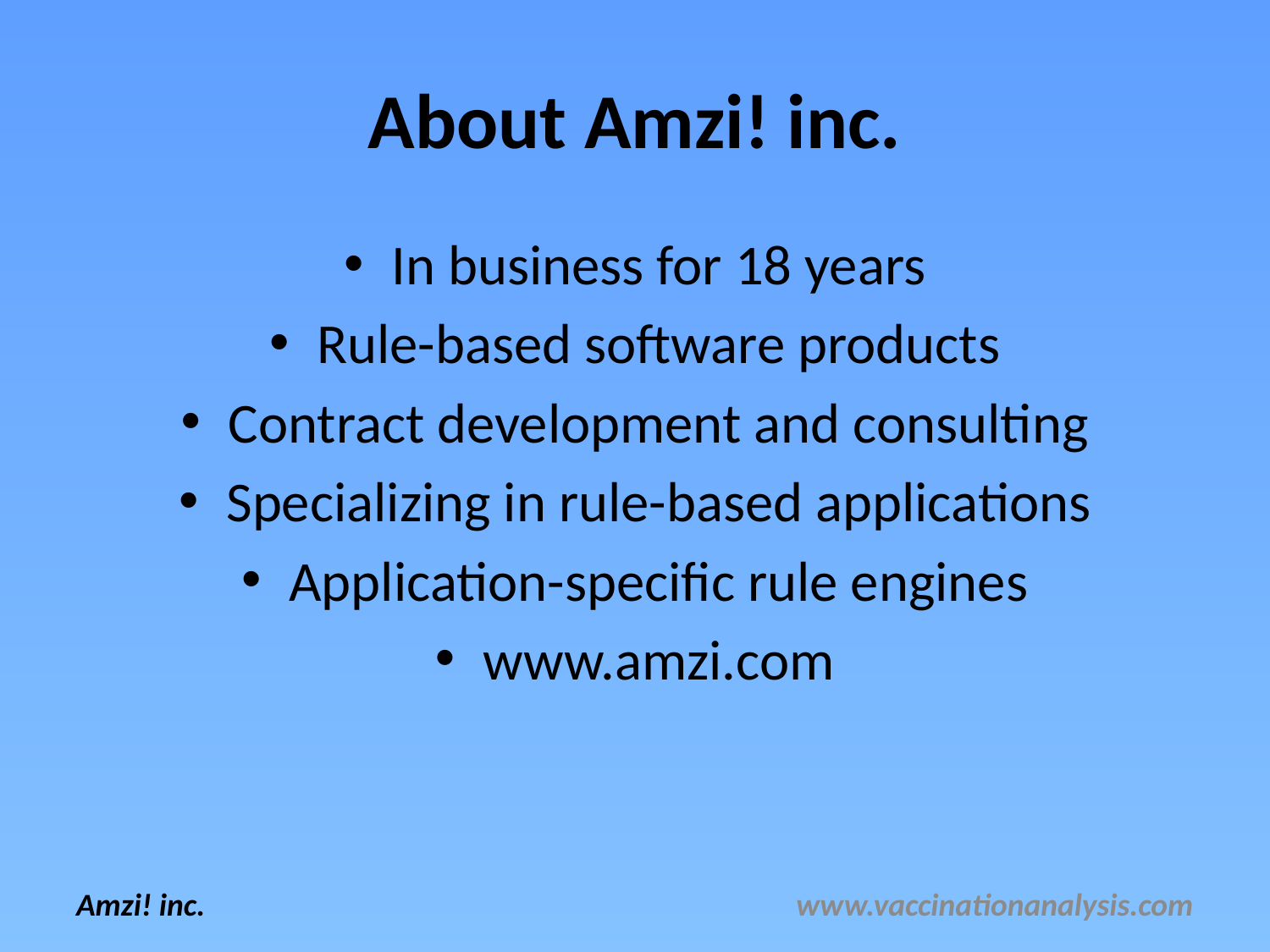

# About Amzi! inc.
In business for 18 years
Rule-based software products
Contract development and consulting
Specializing in rule-based applications
Application-specific rule engines
www.amzi.com
www.vaccinationanalysis.com